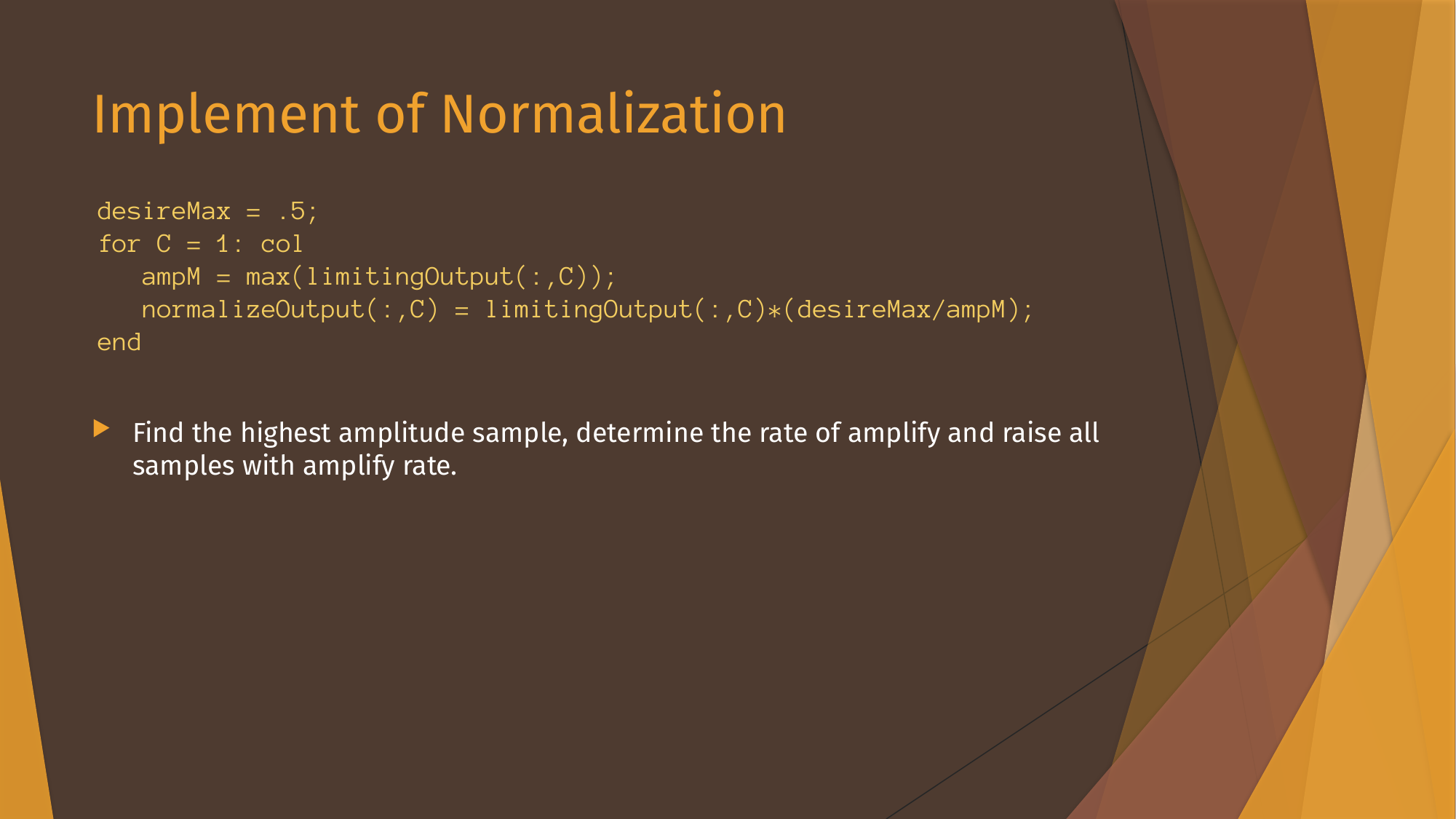

# Implement of Normalization
desireMax = .5;
for C = 1: col
   ampM = max(limitingOutput(:,C));
   normalizeOutput(:,C) = limitingOutput(:,C)*(desireMax/ampM);
end

Find the highest amplitude sample, determine the rate of amplify and raise all samples with amplify rate.